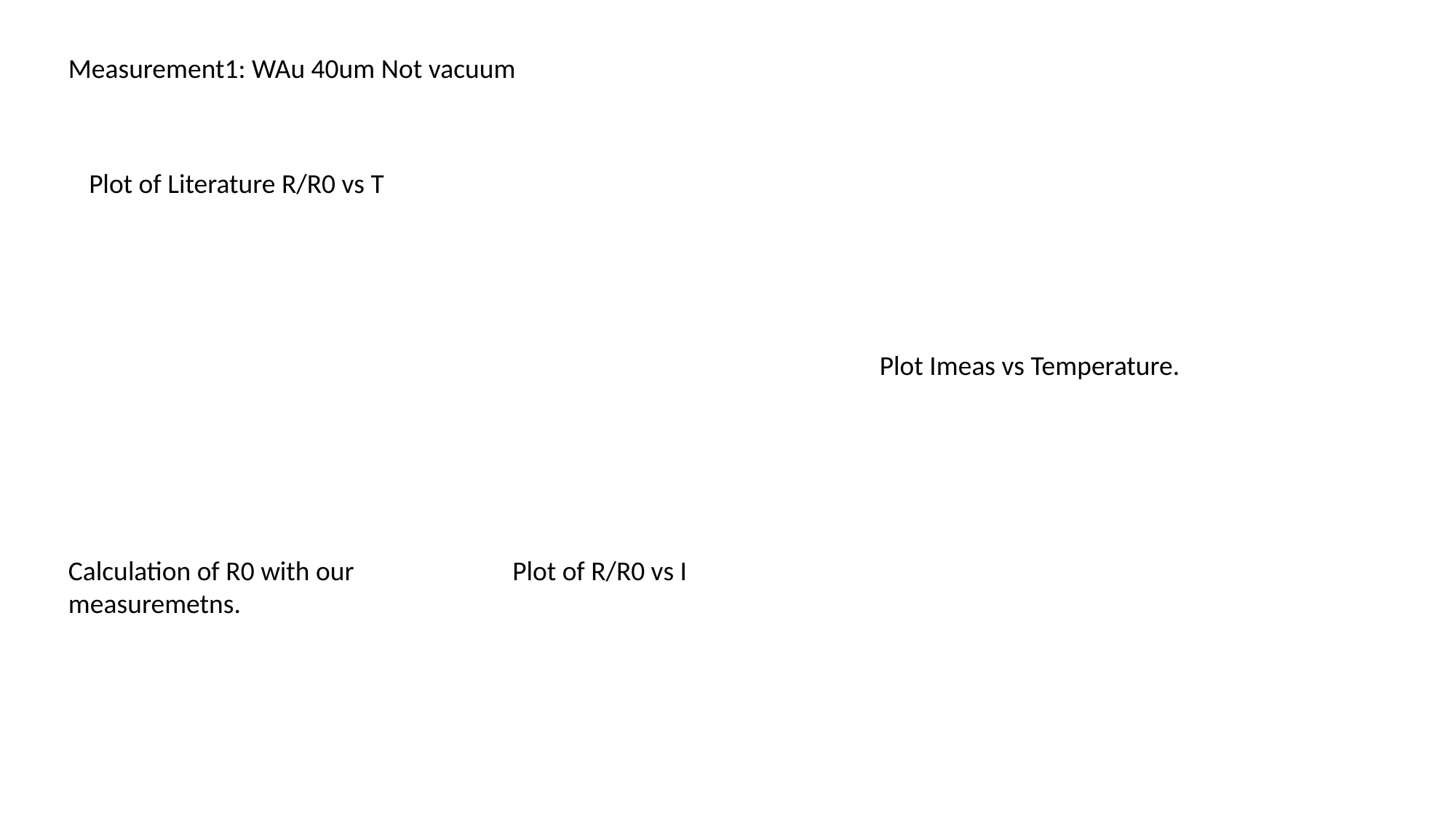

Measurement1: WAu 40um Not vacuum
Plot of Literature R/R0 vs T
Plot Imeas vs Temperature.
Calculation of R0 with our measuremetns.
Plot of R/R0 vs I